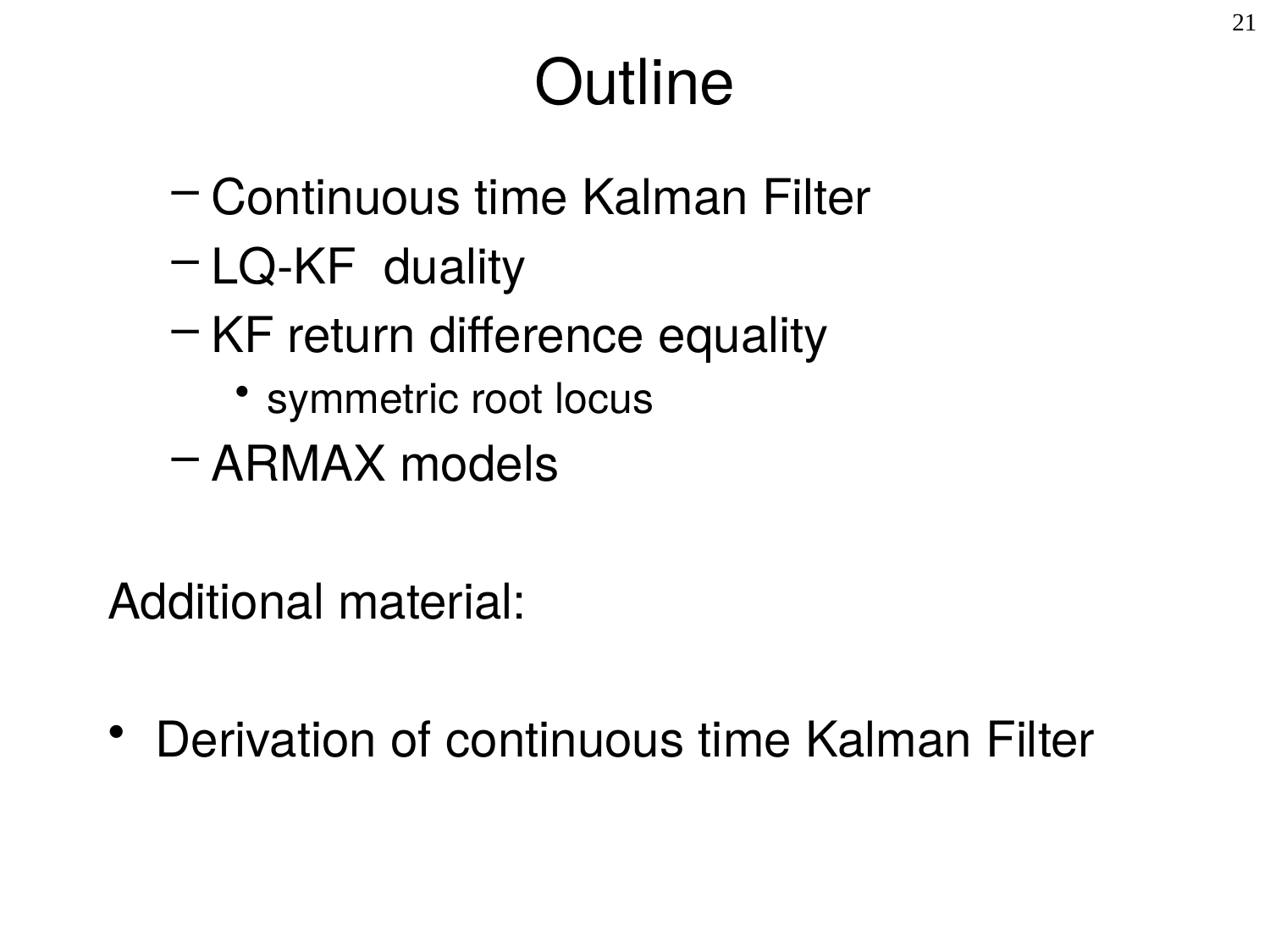

# Outline
21
Continuous time Kalman Filter
LQ-KF  duality
KF return difference equality
symmetric root locus
ARMAX models

Additional material:

Derivation of continuous time Kalman Filter